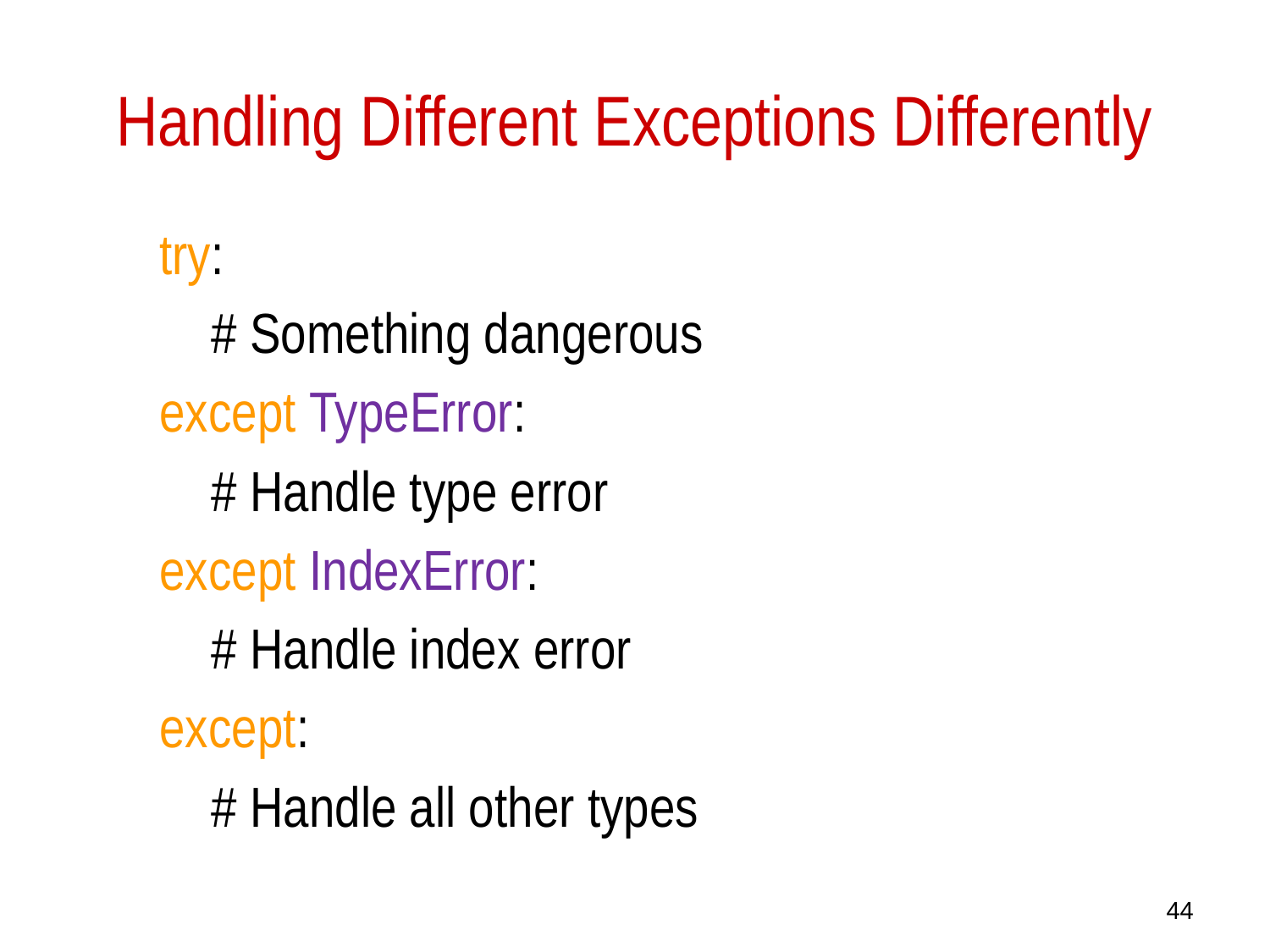

# Handling Different Exceptions Differently
    try:
        # Something dangerous
    except TypeError:
        # Handle type error
    except IndexError:
        # Handle index error
    except:
        # Handle all other types
44